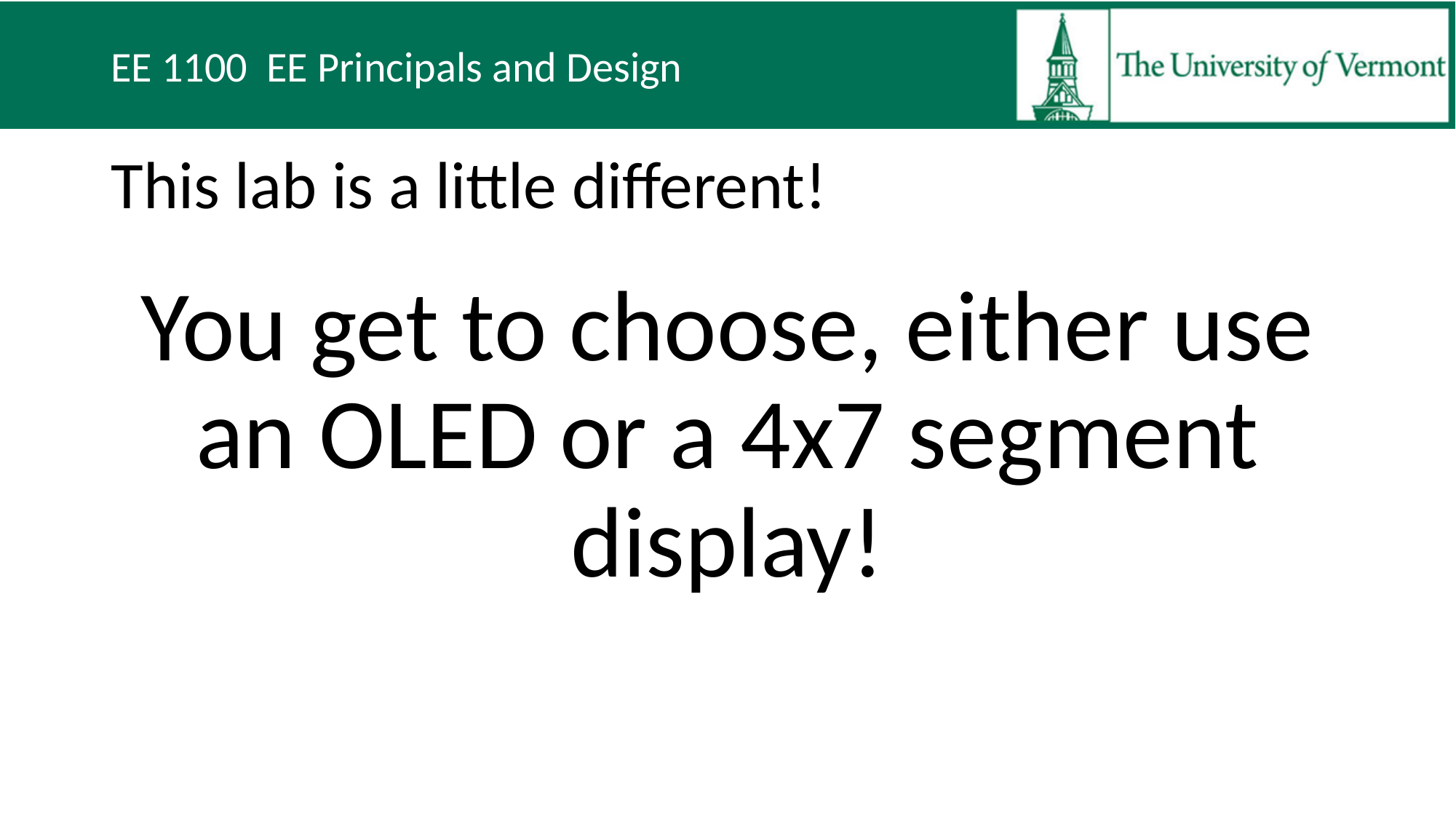

# This lab is a little different!
You get to choose, either use an OLED or a 4x7 segment display!